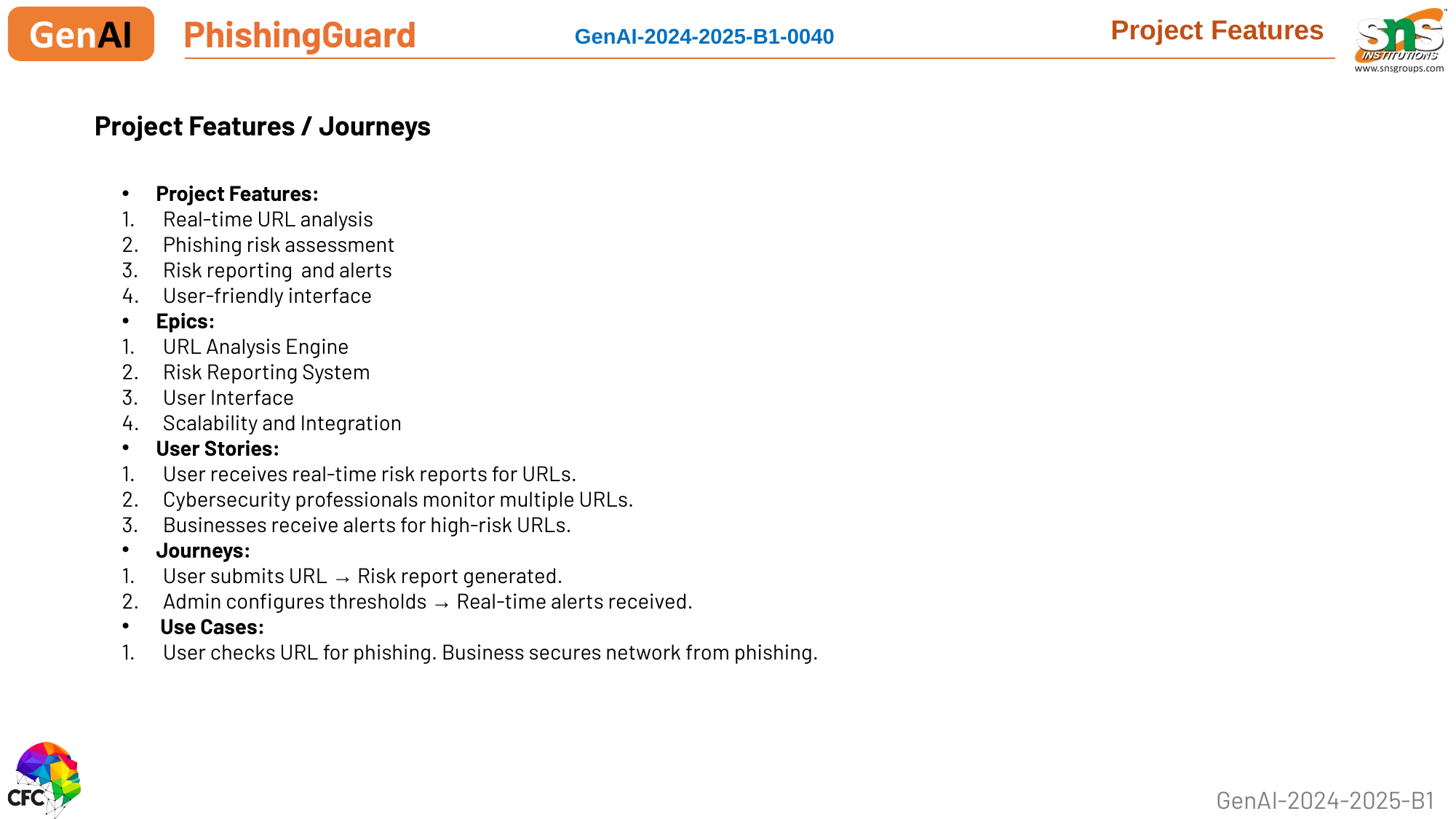

PhishingGuard
Project Features

GenAI-2024-2025-B1-0040
Project Features / Journeys
Project Features:
Real-time URL analysis
Phishing risk assessment
Risk reporting  and alerts
User-friendly interface
Epics:
URL Analysis Engine
Risk Reporting System
User Interface
Scalability and Integration
User Stories:
User receives real-time risk reports for URLs.
Cybersecurity professionals monitor multiple URLs.
Businesses receive alerts for high-risk URLs.
Journeys:
User submits URL → Risk report generated.
Admin configures thresholds → Real-time alerts received.
 Use Cases:
User checks URL for phishing. Business secures network from phishing.